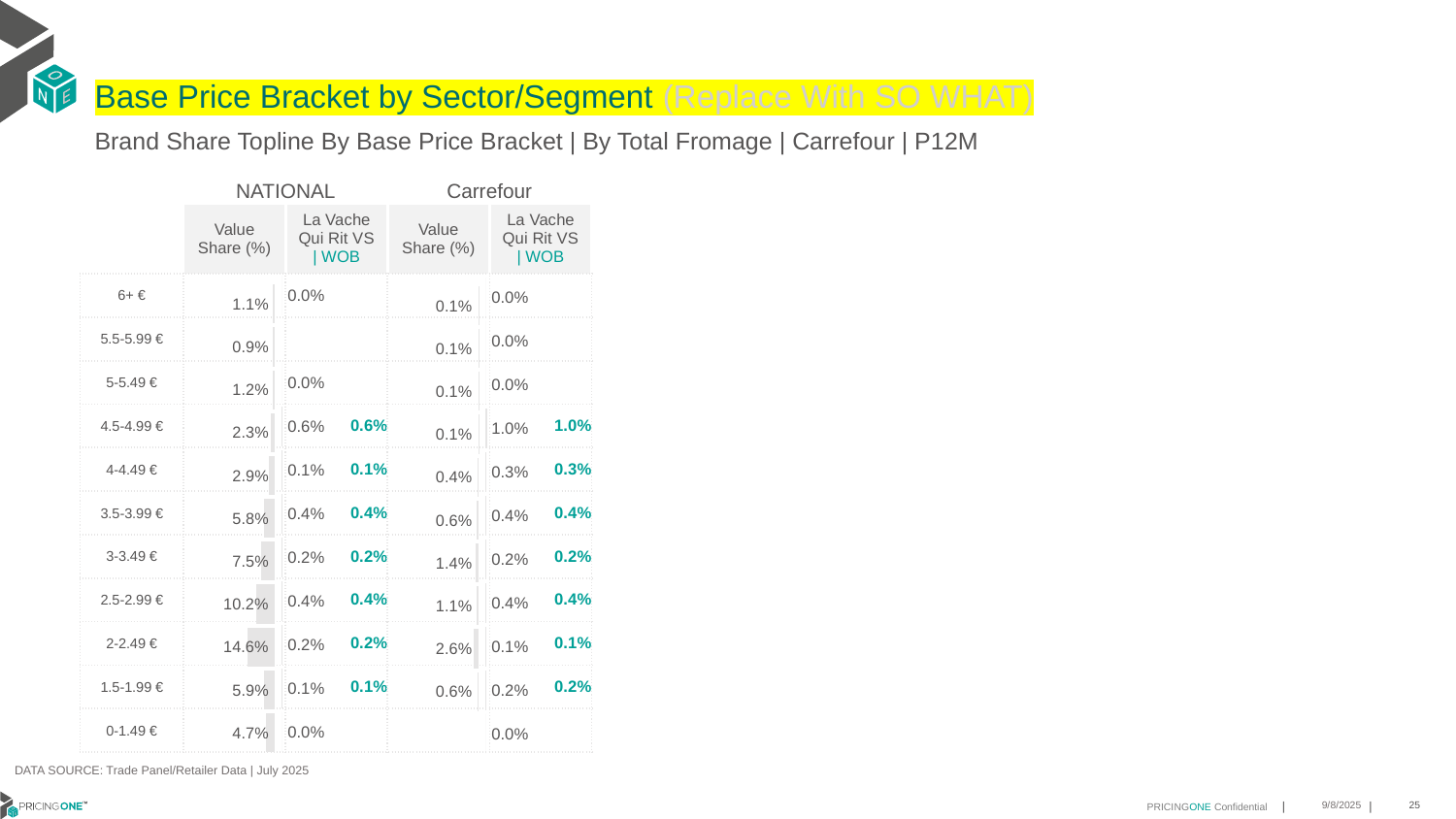

# Base Price Bracket by Sector/Segment (Replace With SO WHAT)
Brand Share Topline By Base Price Bracket | By Total Fromage | Carrefour | P12M
|  | NATIONAL |  | Carrefour |  |
| --- | --- | --- | --- | --- |
|  | Value Share (%) | La Vache Qui Rit VS | WOB | Value Share (%) | La Vache Qui Rit VS | WOB |
| 6+ € |  |  |  |  |
| 5.5-5.99 € |  |  |  |  |
| 5-5.49 € |  |  |  |  |
| 4.5-4.99 € |  | 0.6% |  | 1.0% |
| 4-4.49 € |  | 0.1% |  | 0.3% |
| 3.5-3.99 € |  | 0.4% |  | 0.4% |
| 3-3.49 € |  | 0.2% |  | 0.2% |
| 2.5-2.99 € |  | 0.4% |  | 0.4% |
| 2-2.49 € |  | 0.2% |  | 0.1% |
| 1.5-1.99 € |  | 0.1% |  | 0.2% |
| 0-1.49 € |  |  |  |  |

### Chart

| Category | Value Share NATIONAL |
|---|---|
| 6+ € | 3.0484645492150674e-08 |
| 5.5-5.99 € | None |
| 5-5.49 € | 5.157950566393426e-08 |
| 4.5-4.99 € | 0.005715629596531041 |
| 4-4.49 € | 0.0009567145502349202 |
| 3.5-3.99 € | 0.004289724709881665 |
| 3-3.49 € | 0.0016244189686863194 |
| 2.5-2.99 € | 0.004215962672475138 |
| 2-2.49 € | 0.0017155626563656109 |
| 1.5-1.99 € | 0.0006460384535286234 |
| 0-1.49 € | 3.9691780193957194e-06 |

### Chart

| Category | Value Share |
|---|---|
| 6+ € | 0.010729192919544397 |
| 5.5-5.99 € | 0.009279801221383272 |
| 5-5.49 € | 0.012144367982743714 |
| 4.5-4.99 € | 0.022528117903474795 |
| 4-4.49 € | 0.029428527844716033 |
| 3.5-3.99 € | 0.05842764357068739 |
| 3-3.49 € | 0.07462855920994331 |
| 2.5-2.99 € | 0.10156483467103677 |
| 2-2.49 € | 0.14636169077848524 |
| 1.5-1.99 € | 0.05900316036313539 |
| 0-1.49 € | 0.046691836209171715 |

### Chart

| Category | Value Share |
|---|---|
| 6+ € | 1.6896356463240782e-06 |
| 5.5-5.99 € | 3.9607215488988784e-07 |
| 5-5.49 € | 2.7463724884426656e-06 |
| 4.5-4.99 € | 0.010401641215212906 |
| 4-4.49 € | 0.0025501673259900166 |
| 3.5-3.99 € | 0.0035556965300212423 |
| 3-3.49 € | 0.0017860739078562468 |
| 2.5-2.99 € | 0.004207288306650299 |
| 2-2.49 € | 0.0012870907741153095 |
| 1.5-1.99 € | 0.0024358421192855737 |
| 0-1.49 € | 1.3201860733917374e-05 |

### Chart

| Category | Value Share |
|---|---|
| 6+ € | 0.0008094620862476378 |
| 5.5-5.99 € | 0.0006394548459641071 |
| 5-5.49 € | 0.001143337777562449 |
| 4.5-4.99 € | 0.0008704806001064997 |
| 4-4.49 € | 0.0036610319833939 |
| 3.5-3.99 € | 0.0064383866035792065 |
| 3-3.49 € | 0.014211979048799579 |
| 2.5-2.99 € | 0.01119267430049475 |
| 2-2.49 € | 0.025597206184587943 |
| 1.5-1.99 € | 0.005572371933584821 |
| 0-1.49 € | None |
DATA SOURCE: Trade Panel/Retailer Data | July 2025

9/8/2025
25